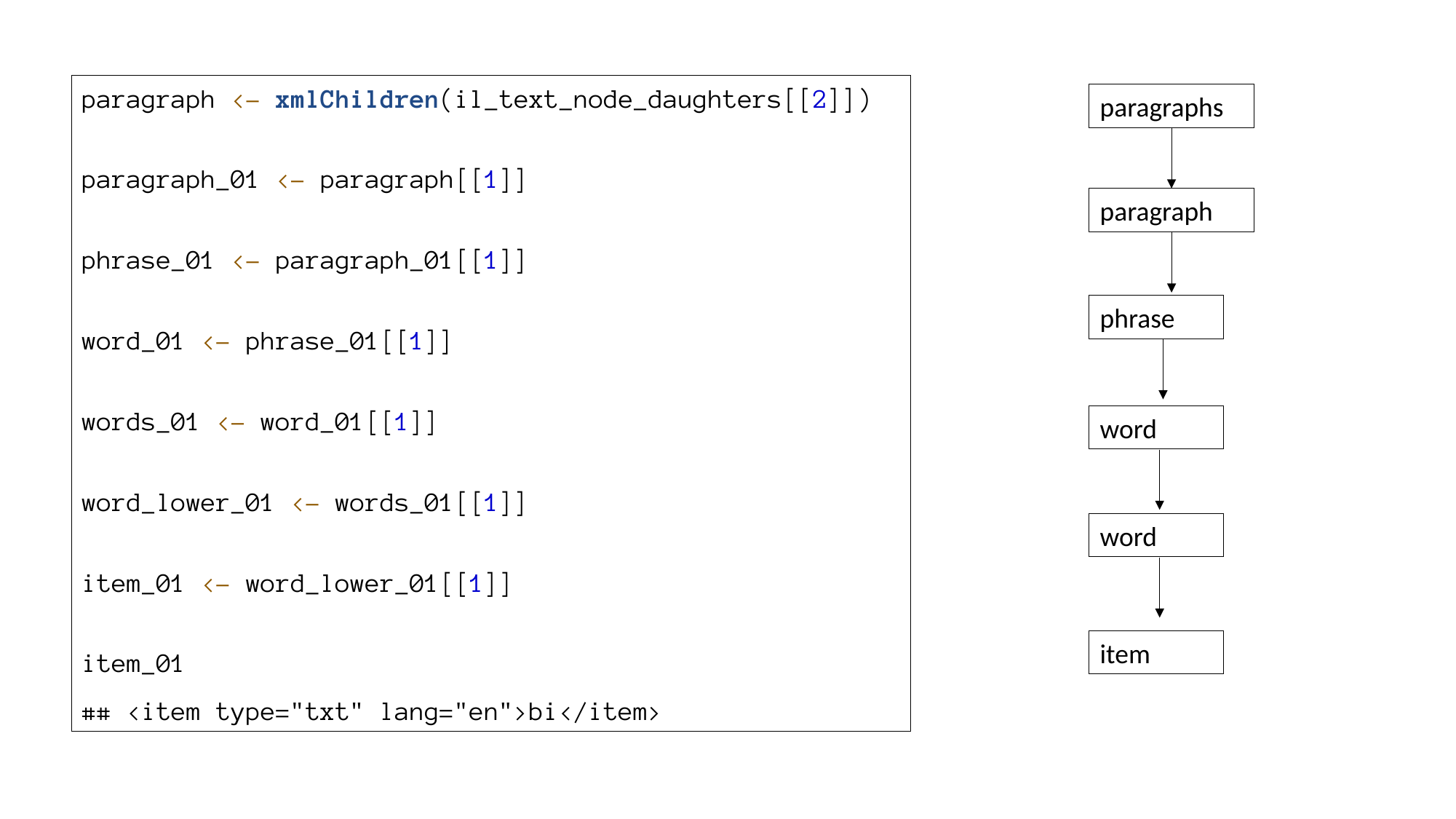

paragraph <- xmlChildren(il_text_node_daughters[[2]])
paragraph_01 <- paragraph[[1]]
phrase_01 <- paragraph_01[[1]]
word_01 <- phrase_01[[1]]
words_01 <- word_01[[1]]
word_lower_01 <- words_01[[1]]
item_01 <- word_lower_01[[1]]
item_01
## <item type="txt" lang="en">bi</item>
paragraphs
paragraph
phrase
word
word
item